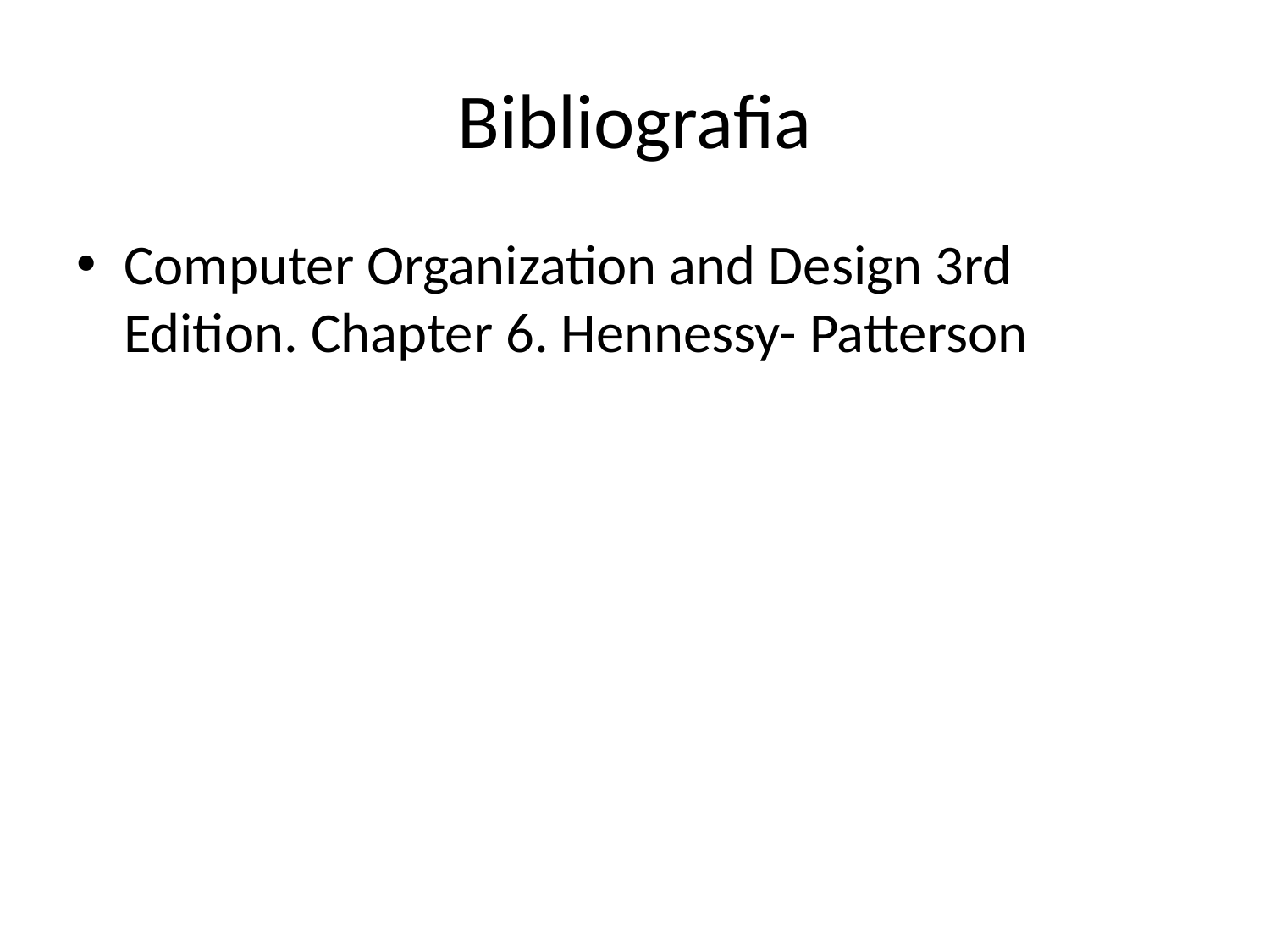

# Bibliografia
Computer Organization and Design 3rd Edition. Chapter 6. Hennessy- Patterson